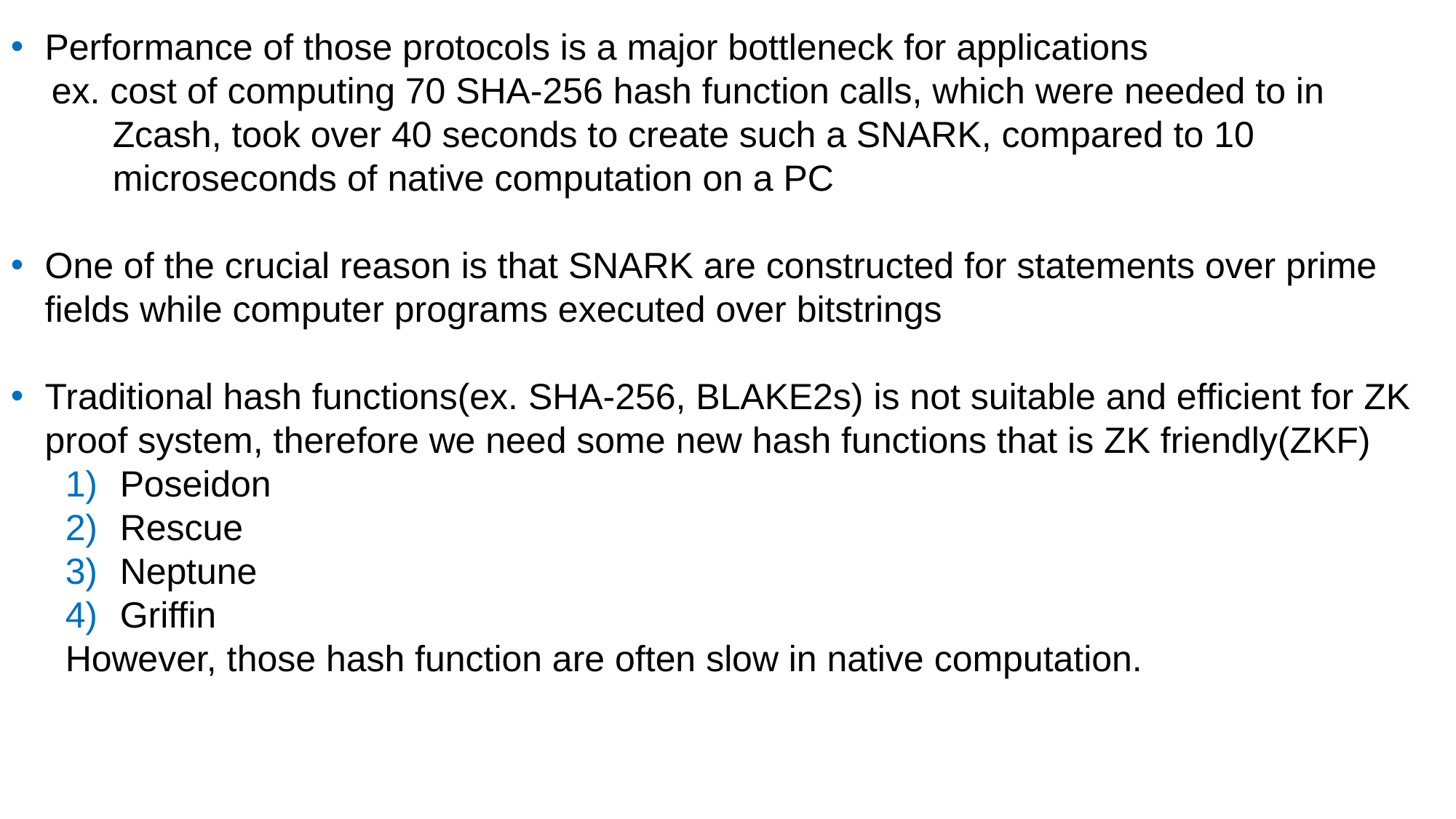

Performance of those protocols is a major bottleneck for applications
    ex. cost of computing 70 SHA-256 hash function calls, which were needed to in
          Zcash, took over 40 seconds to create such a SNARK, compared to 10
          microseconds of native computation on a PC

One of the crucial reason is that SNARK are constructed for statements over prime fields while computer programs executed over bitstrings

Traditional hash functions(ex. SHA-256, BLAKE2s) is not suitable and efficient for ZK proof system, therefore we need some new hash functions that is ZK friendly(ZKF)
Poseidon
Rescue
Neptune
Griffin
However, those hash function are often slow in native computation.